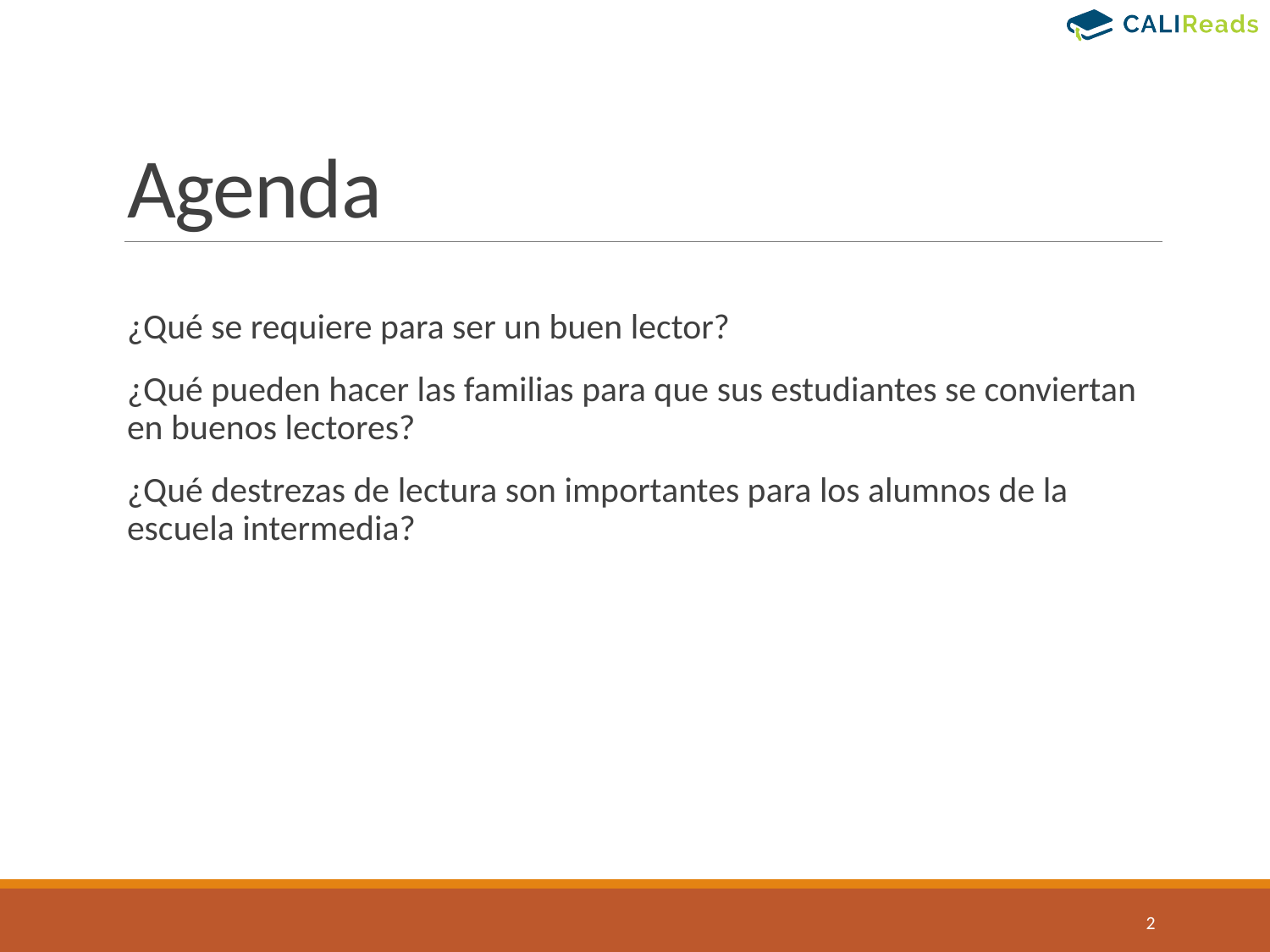

# Agenda
¿Qué se requiere para ser un buen lector?
¿Qué pueden hacer las familias para que sus estudiantes se conviertan en buenos lectores?
¿Qué destrezas de lectura son importantes para los alumnos de la escuela intermedia?
2